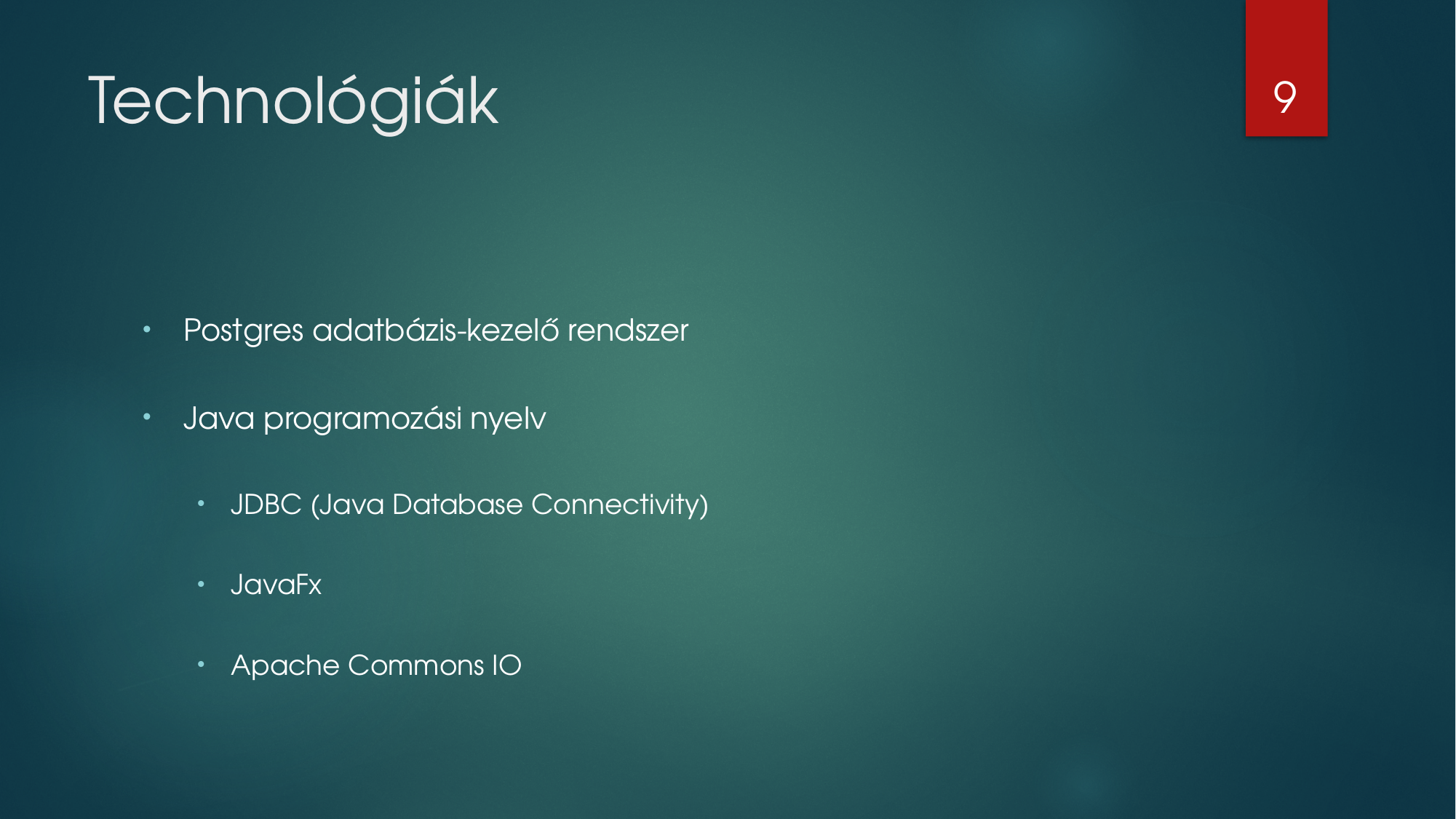

9
# Technológiák
Postgres adatbázis-kezelő rendszer
Java programozási nyelv
JDBC (Java Database Connectivity)
JavaFx
Apache Commons IO